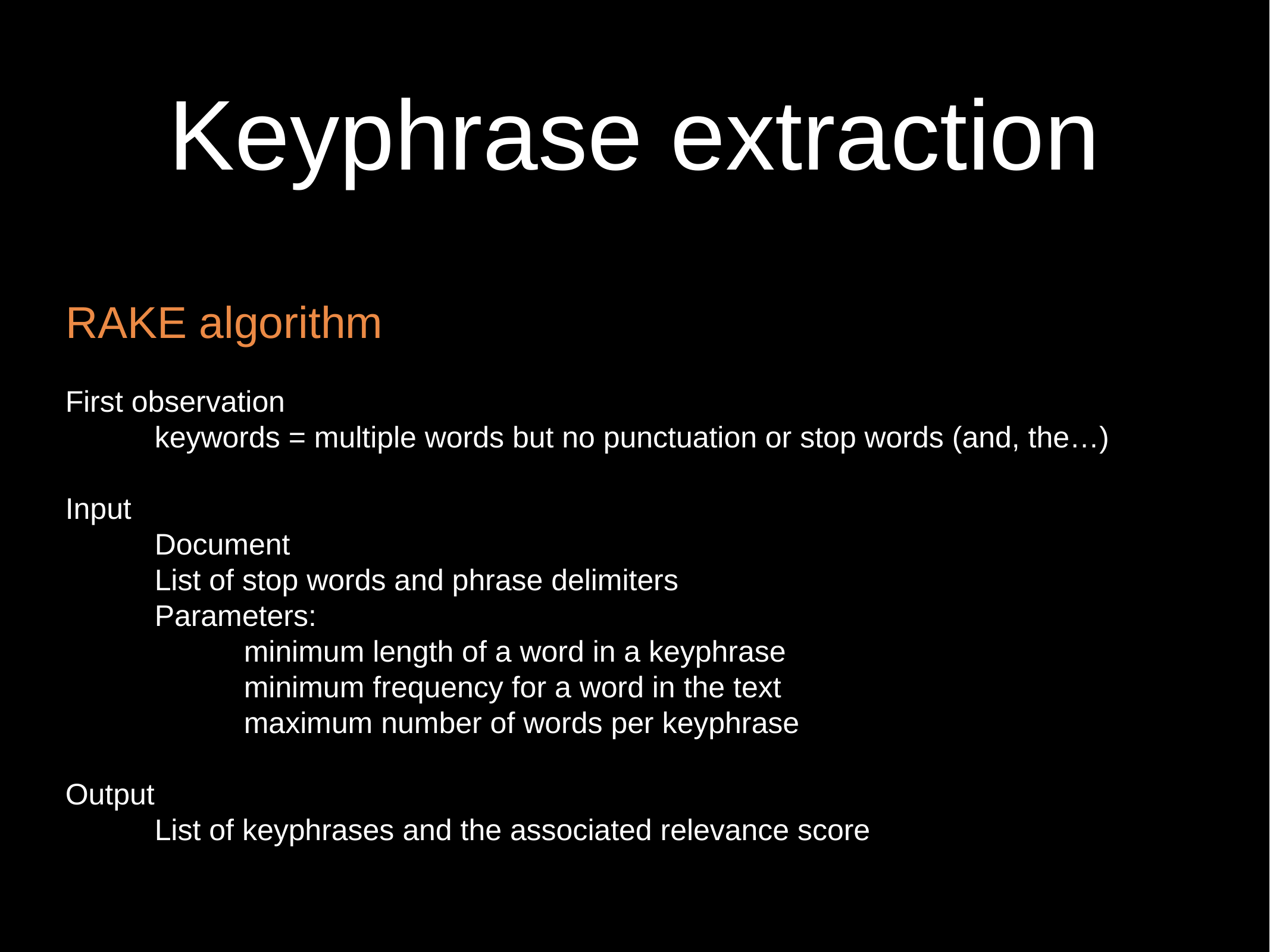

# Keyphrase extraction
RAKE algorithm
First observation
	keywords = multiple words but no punctuation or stop words (and, the…)

Input
	Document
	List of stop words and phrase delimiters
	Parameters:
		minimum length of a word in a keyphrase
		minimum frequency for a word in the text
		maximum number of words per keyphrase

Output
	List of keyphrases and the associated relevance score